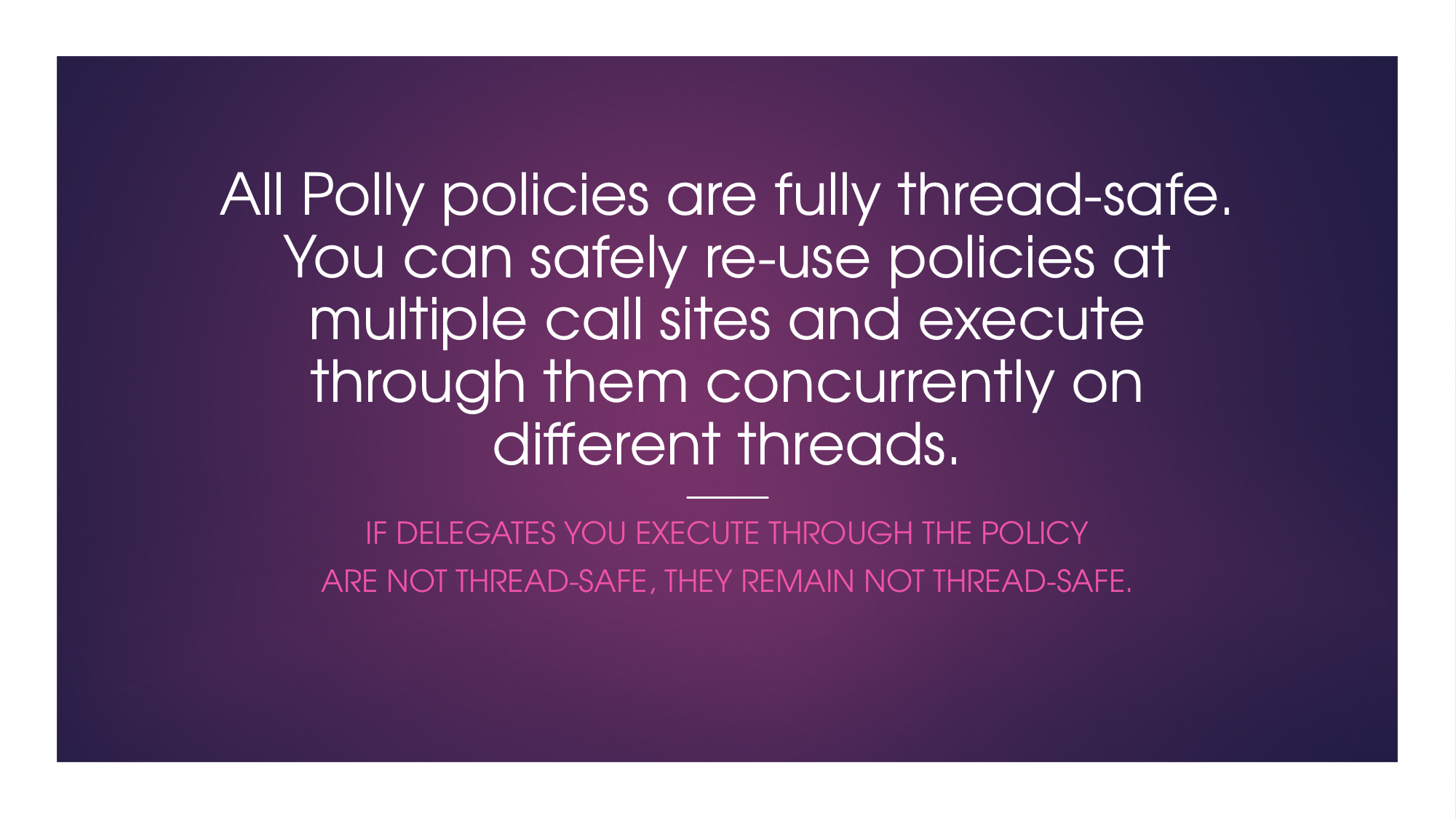

# All Polly policies are fully thread-safe. You can safely re-use policies at multiple call sites and execute through them concurrently on different threads.
if delegates you execute through the policy
are not thread-safe, they remain not thread-safe.